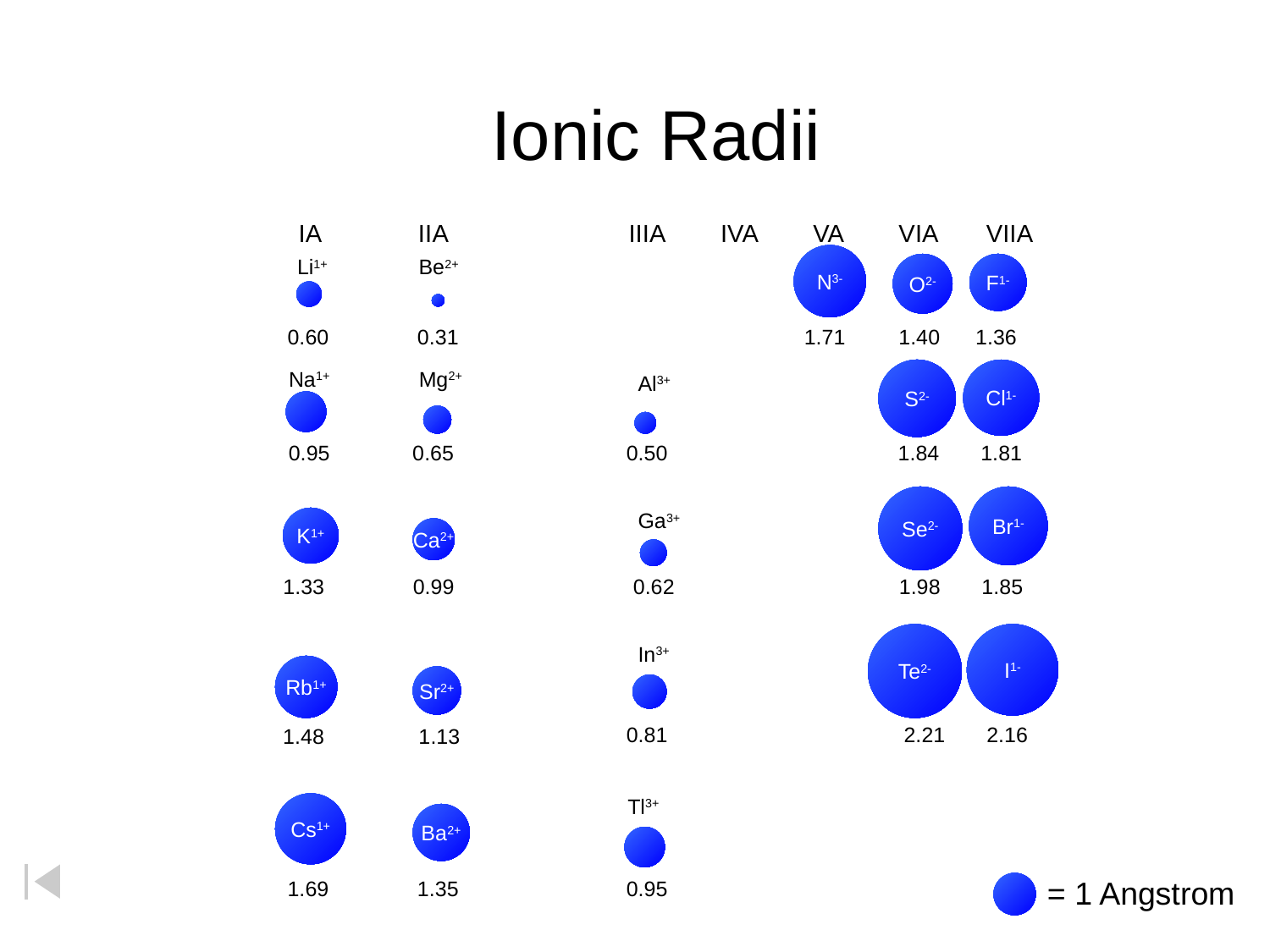

# Atomic Radii
Ionic Radii

IA              IIA                          IIIA        IVA        VA        VIA       VIIA
N3-
Li1+
Be2+
O2-
F1-

                              1.71         1.40      1.36
0.60               0.31
 0.95              0.65
0.50                                       1.84       1.81
 1.33               0.99
0.62                                      1.98       1.85
0.81                                        2.21       2.16
 1.48                1.13
1.69               1.35
0.95
Na1+
Mg2+
S2-
Cl1-
Al3+

Se2-
Br1-
Ga3+
K1+
Ca2+

Te2-
I1-
In3+
Rb1+
Sr2+

Tl3+
Cs1+
Ba2+

= 1 Angstrom

IA              IIA                          IIIA        IVA        VA        VIA       VIIA
Li
Be
C
N
O
B
F
0.88         0.77        0.70         0.66       0.64
1.52               1.11
 1.86              1.60
1.43         1.17        1.10         1.04       0.99
 2.31               1.97
1.22         1.22        1.21         1.17       1.14
1.62         1.40        1.41         1.37       1.33
 2.44                2.15
2.62               2.17
1.71         1.75        1.46
Na
Mg
Al
Si
P
S
Cl
K
Ca
Ge
As
Se
Br
Ga
Rb
Sr
In
Sn
Sb
Te
I
Cs
Ba
Pb
Tl
Bi

= 1 Angstrom